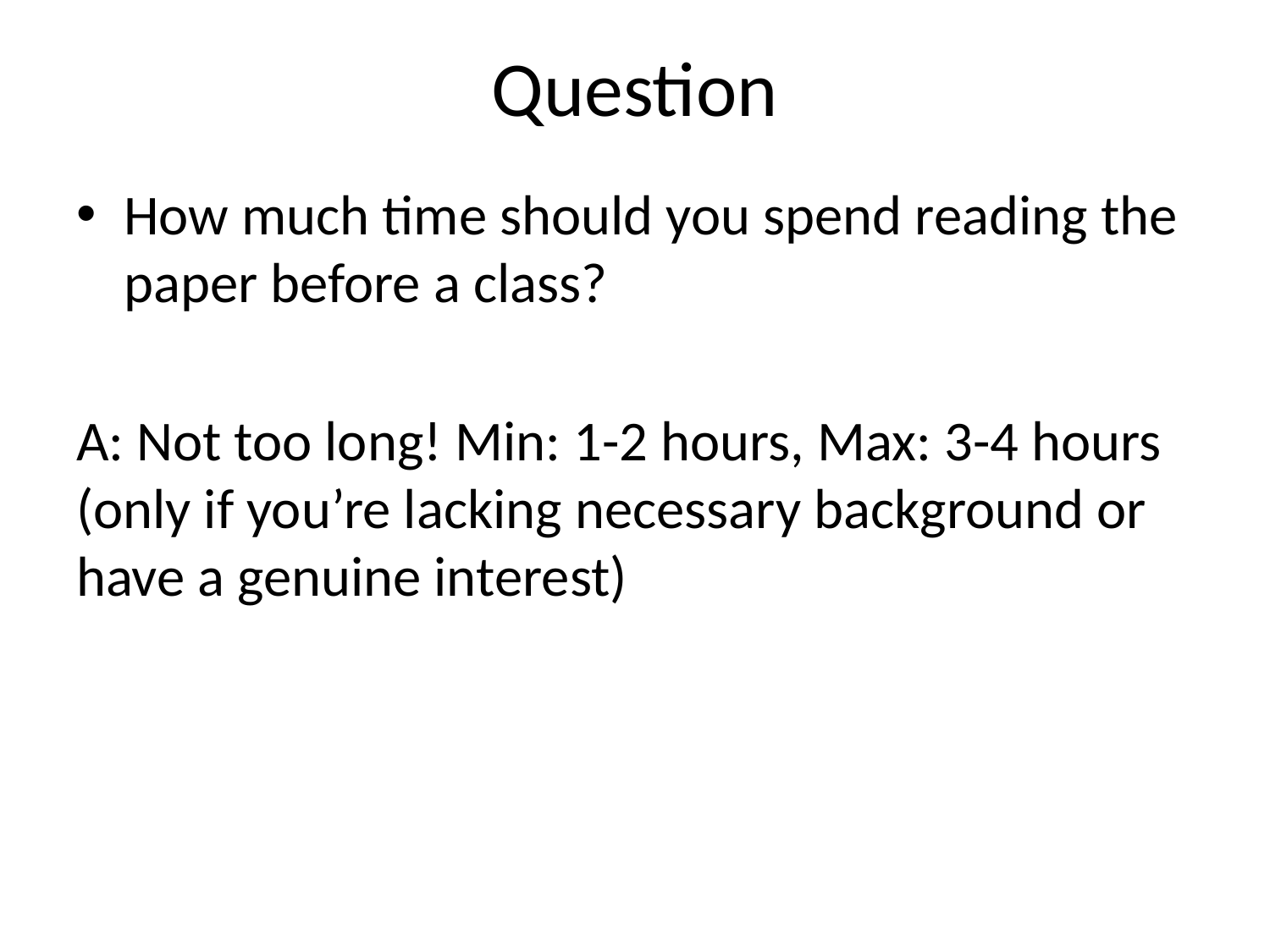

# Question
How much time should you spend reading the paper before a class?

A: Not too long! Min: 1-2 hours, Max: 3-4 hours (only if you’re lacking necessary background or have a genuine interest)